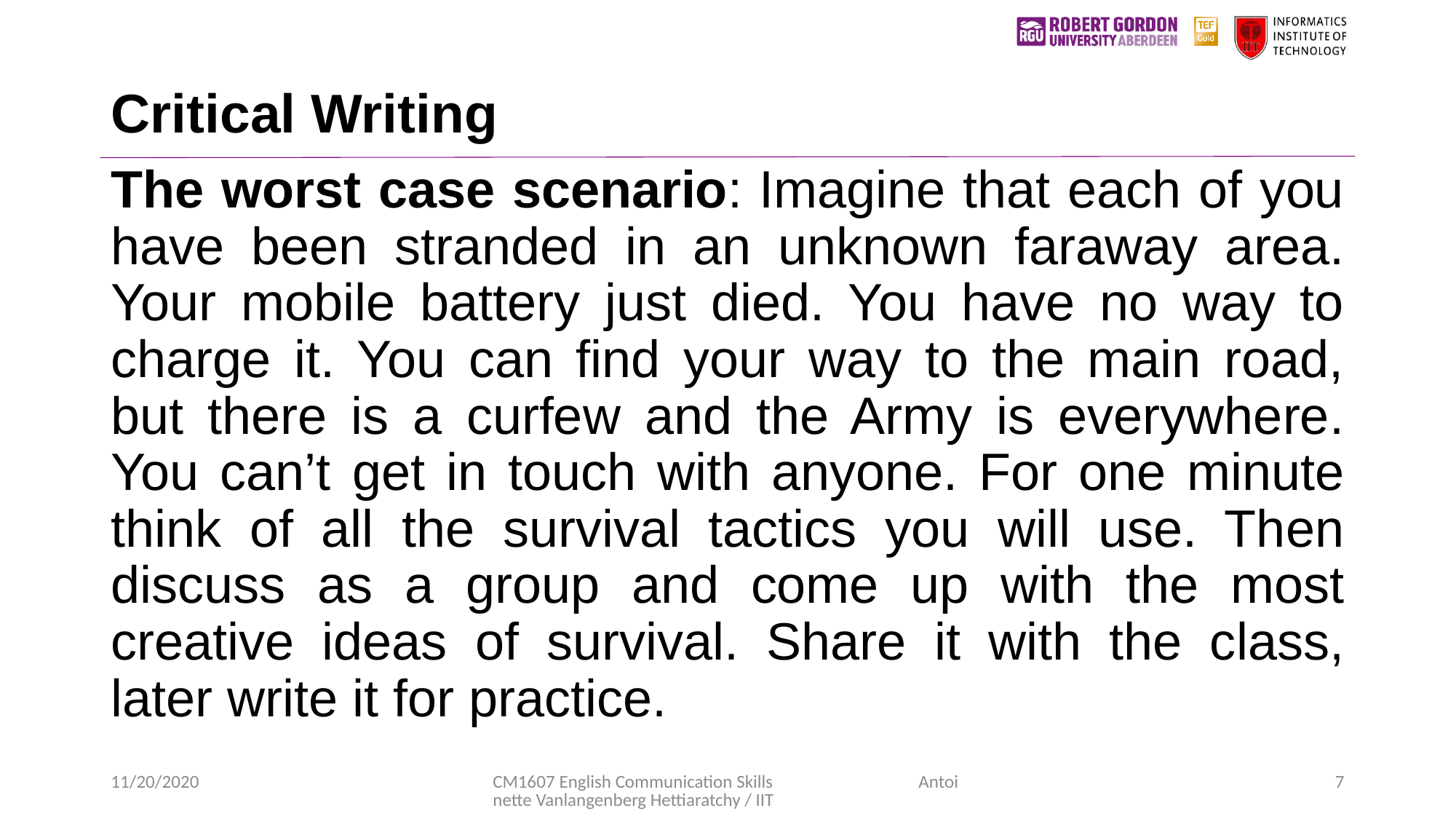

# Critical Writing
The worst case scenario: Imagine that each of you have been stranded in an unknown faraway area. Your mobile battery just died. You have no way to charge it. You can find your way to the main road, but there is a curfew and the Army is everywhere. You can’t get in touch with anyone. For one minute think of all the survival tactics you will use. Then discuss as a group and come up with the most creative ideas of survival. Share it with the class, later write it for practice.

11/20/2020
CM1607 English Communication Skills                                   Antoinette Vanlangenberg Hettiaratchy / IIT
7